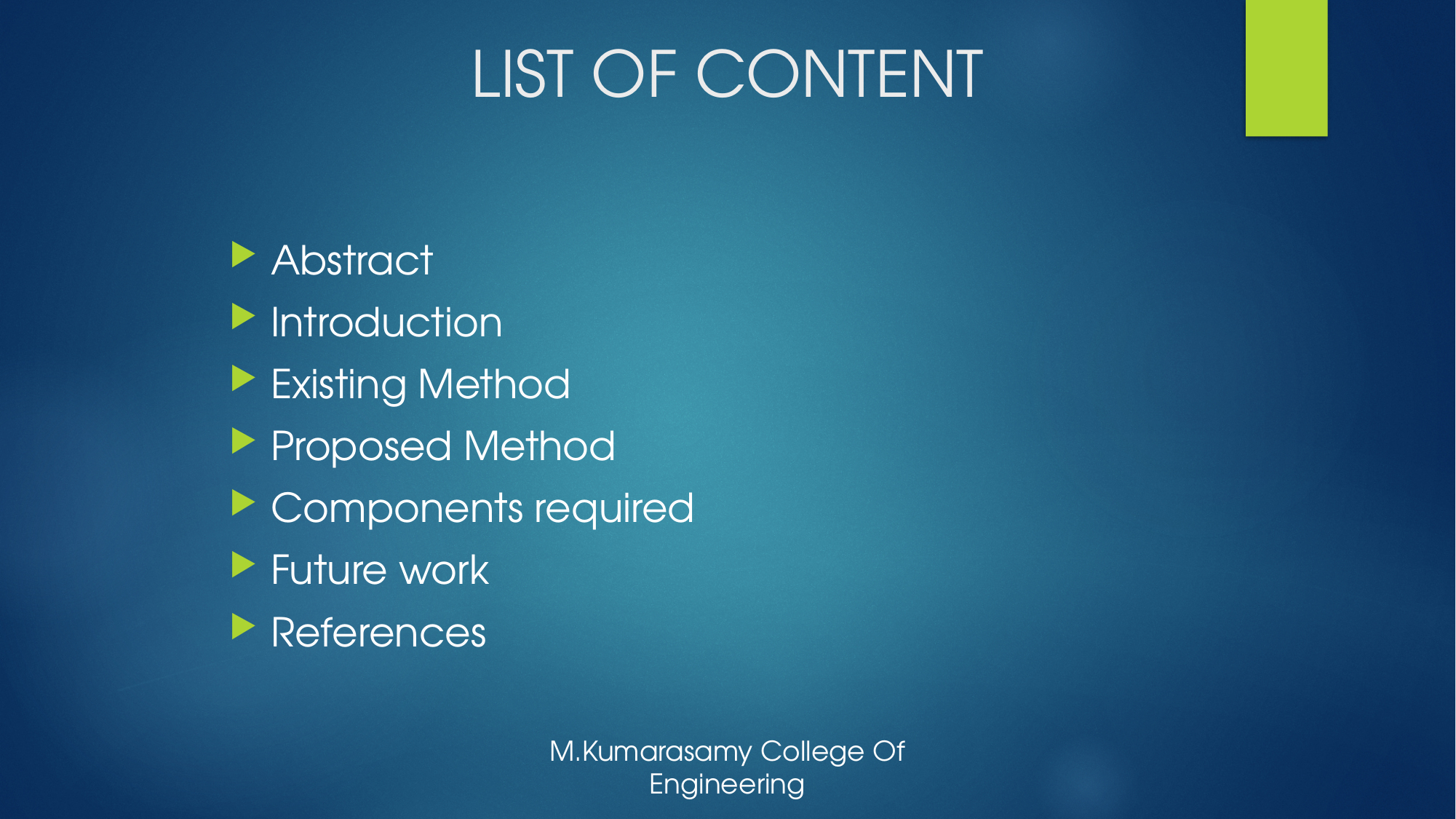

# LIST OF CONTENT
Abstract
Introduction
Existing Method
Proposed Method
Components required
Future work
References
M.Kumarasamy College Of Engineering